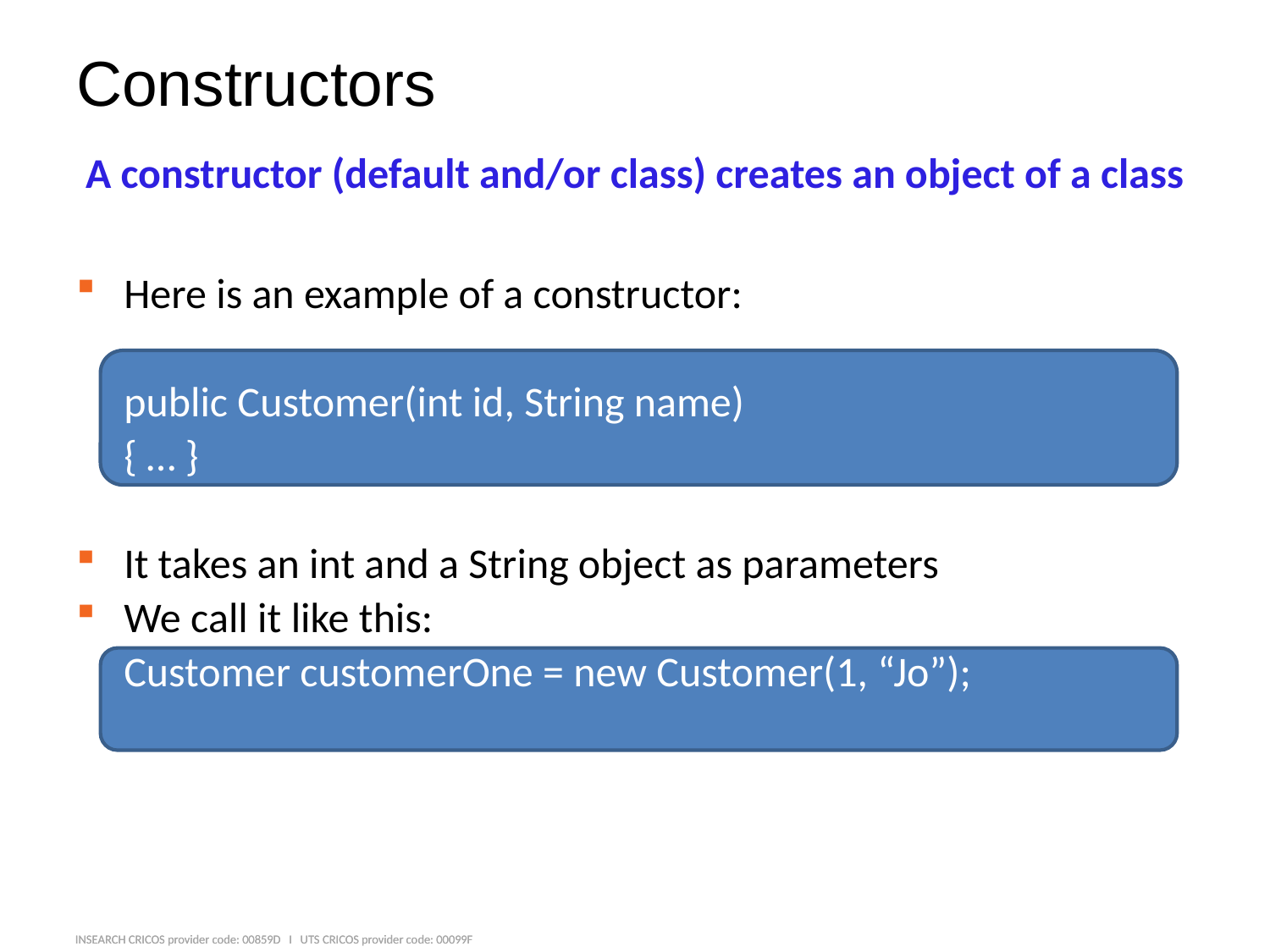

# Constructors
A constructor (default and/or class) creates an object of a class

Here is an example of a constructor:

	public Customer(int id, String name)
	{ … }

It takes an int and a String object as parameters
We call it like this:
	Customer customerOne = new Customer(1, “Jo”);